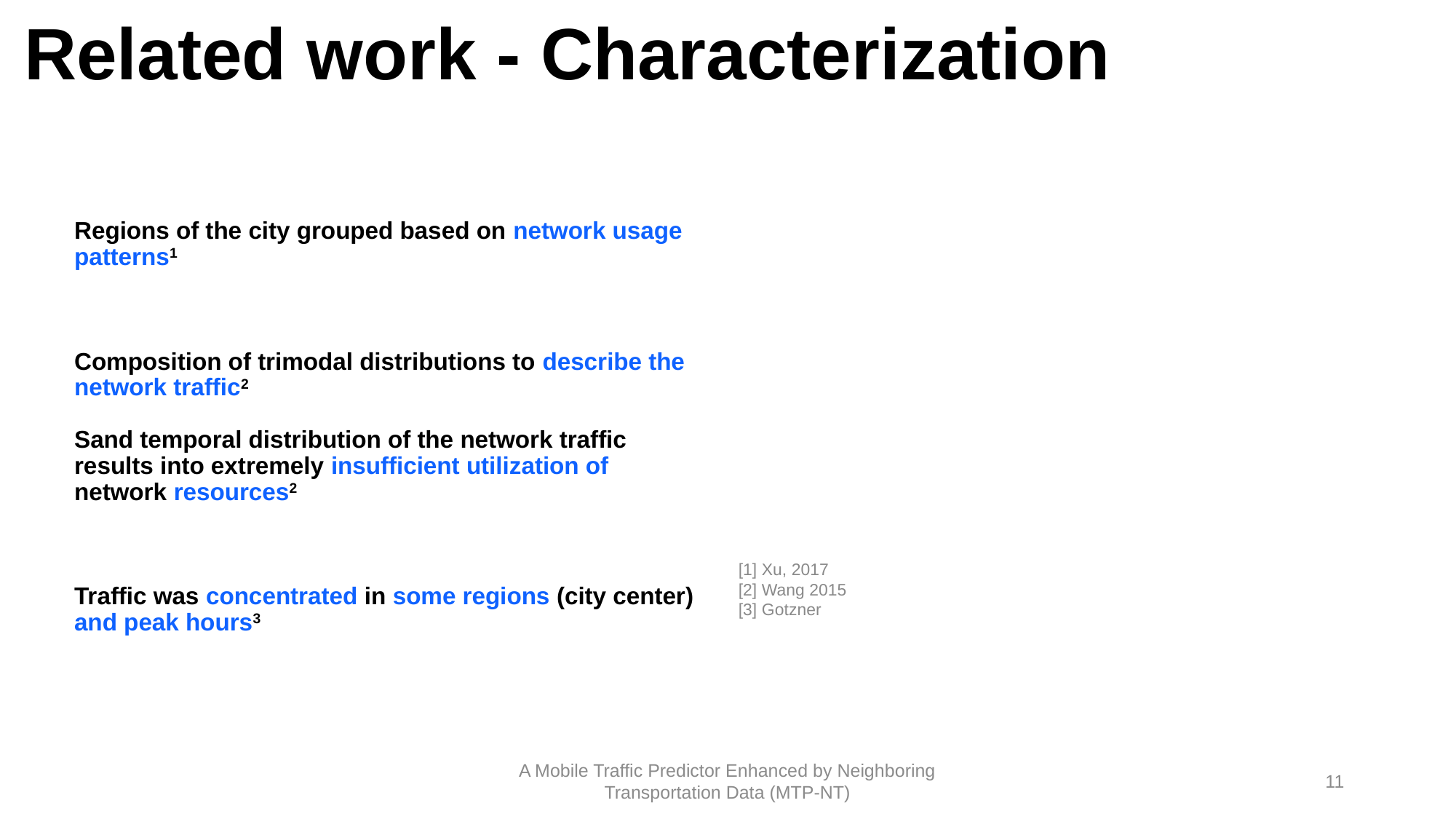

Related work - Characterization
# Regions of the city grouped based on network usage patterns1 Composition of trimodal distributions to describe the network traffic2 Sand temporal distribution of the network traffic results into extremely insufficient utilization of network resources2 Traffic was concentrated in some regions (city center) and peak hours3
[1] Xu, 2017
[2] Wang 2015
[3] Gotzner
A Mobile Traffic Predictor Enhanced by Neighboring Transportation Data (MTP-NT)
11